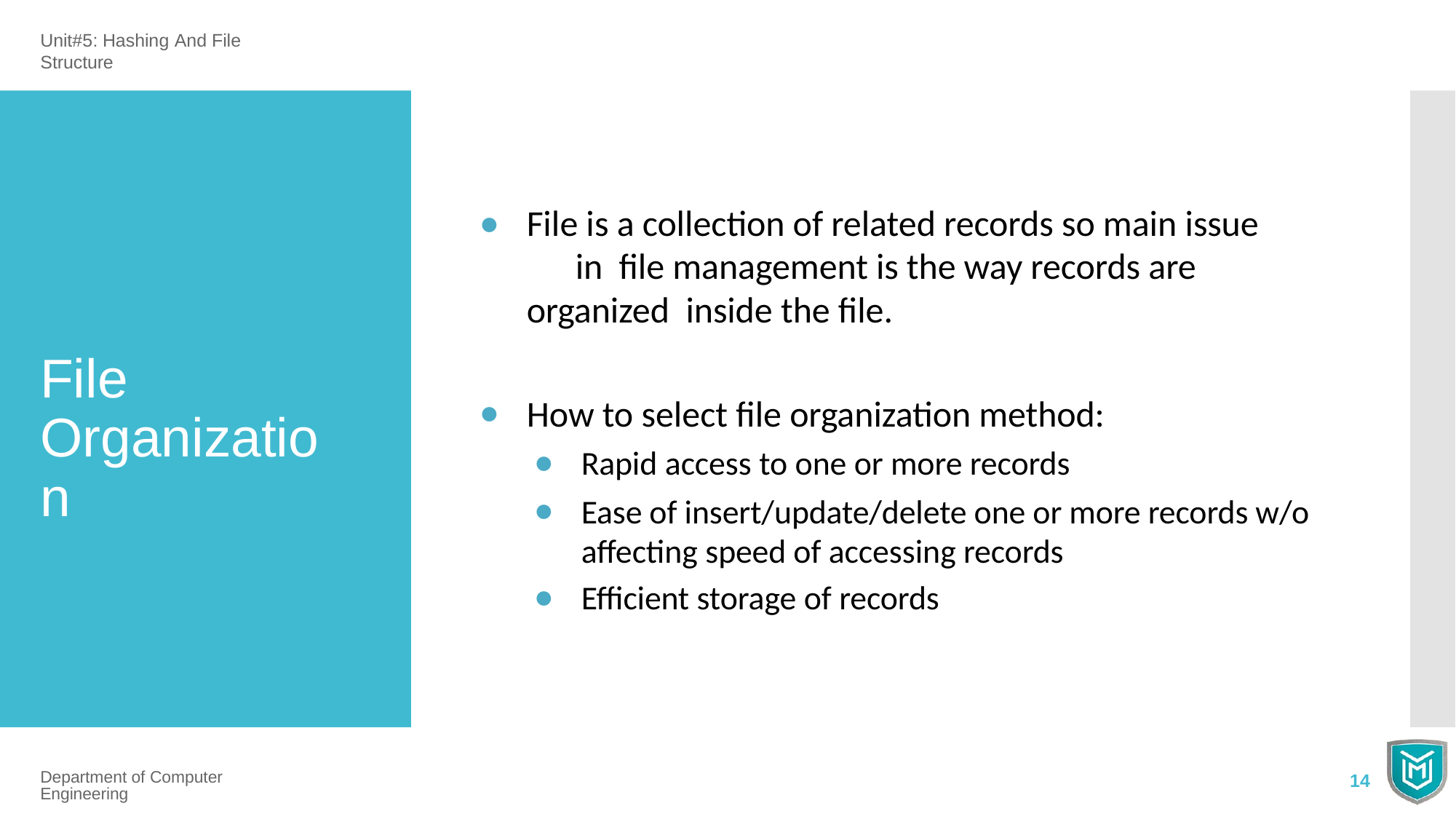

Unit#5: Hashing And File Structure
File is a collection of related records so main issue	in  file management is the way records are organized  inside the file.
File  Organization
How to select file organization method:
Rapid access to one or more records
Ease of insert/update/delete one or more records w/o  affecting speed of accessing records
Efficient storage of records
Department of Computer Engineering
14